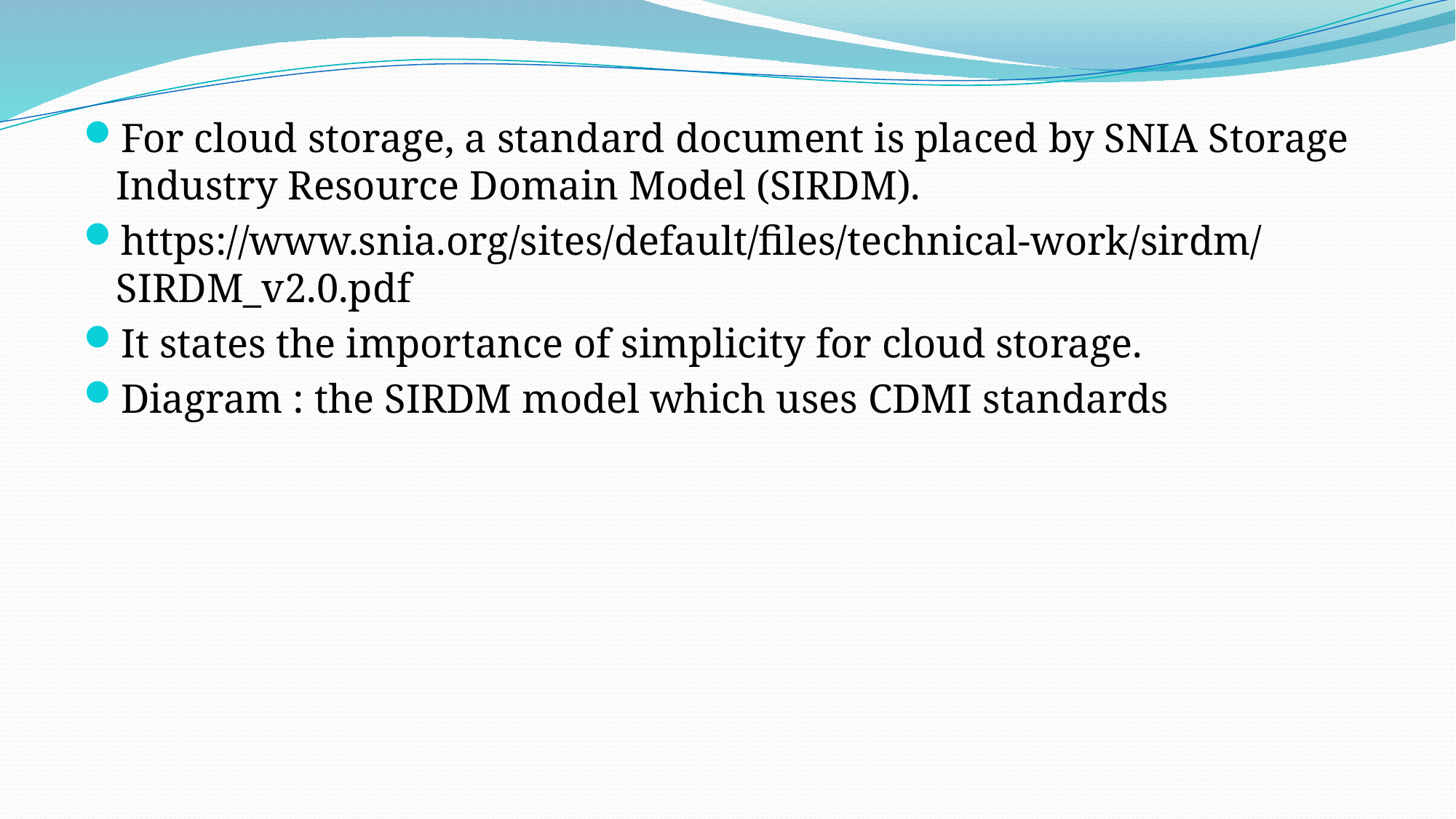

# For cloud storage, a standard document is placed by SNIA Storage Industry Resource Domain Model (SIRDM).
https://www.snia.org/sites/default/files/technical-work/sirdm/SIRDM_v2.0.pdf
It states the importance of simplicity for cloud storage.
Diagram : the SIRDM model which uses CDMI standards